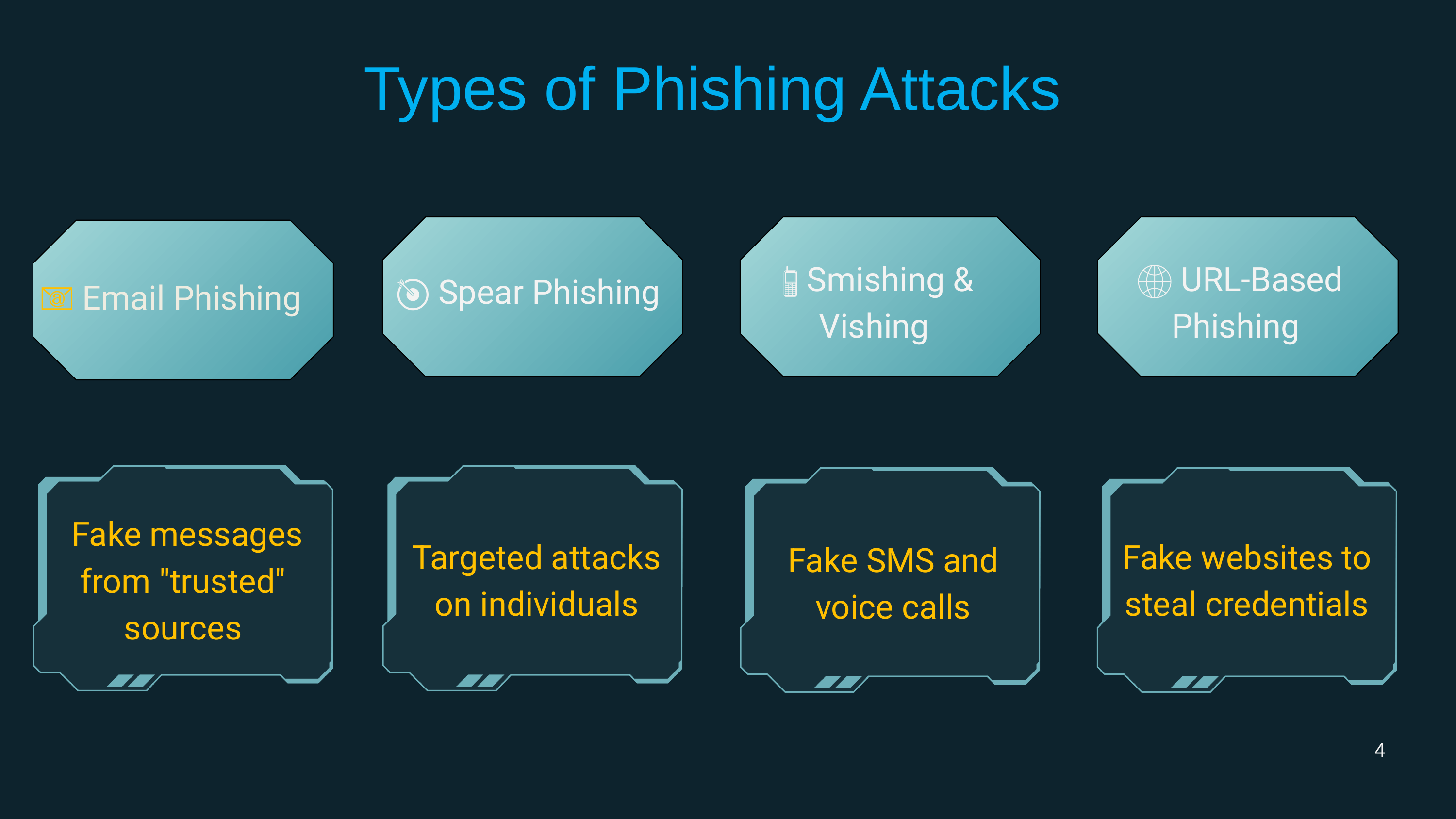

Types of Phishing Attacks

📱 Smishing & Vishing
🌐 URL-Based Phishing
🎯 Spear Phishing
📧 Email Phishing

 Fake messages from "trusted" sources
Targeted attacks on individuals
Fake websites to steal credentials
Fake SMS and voice calls
4